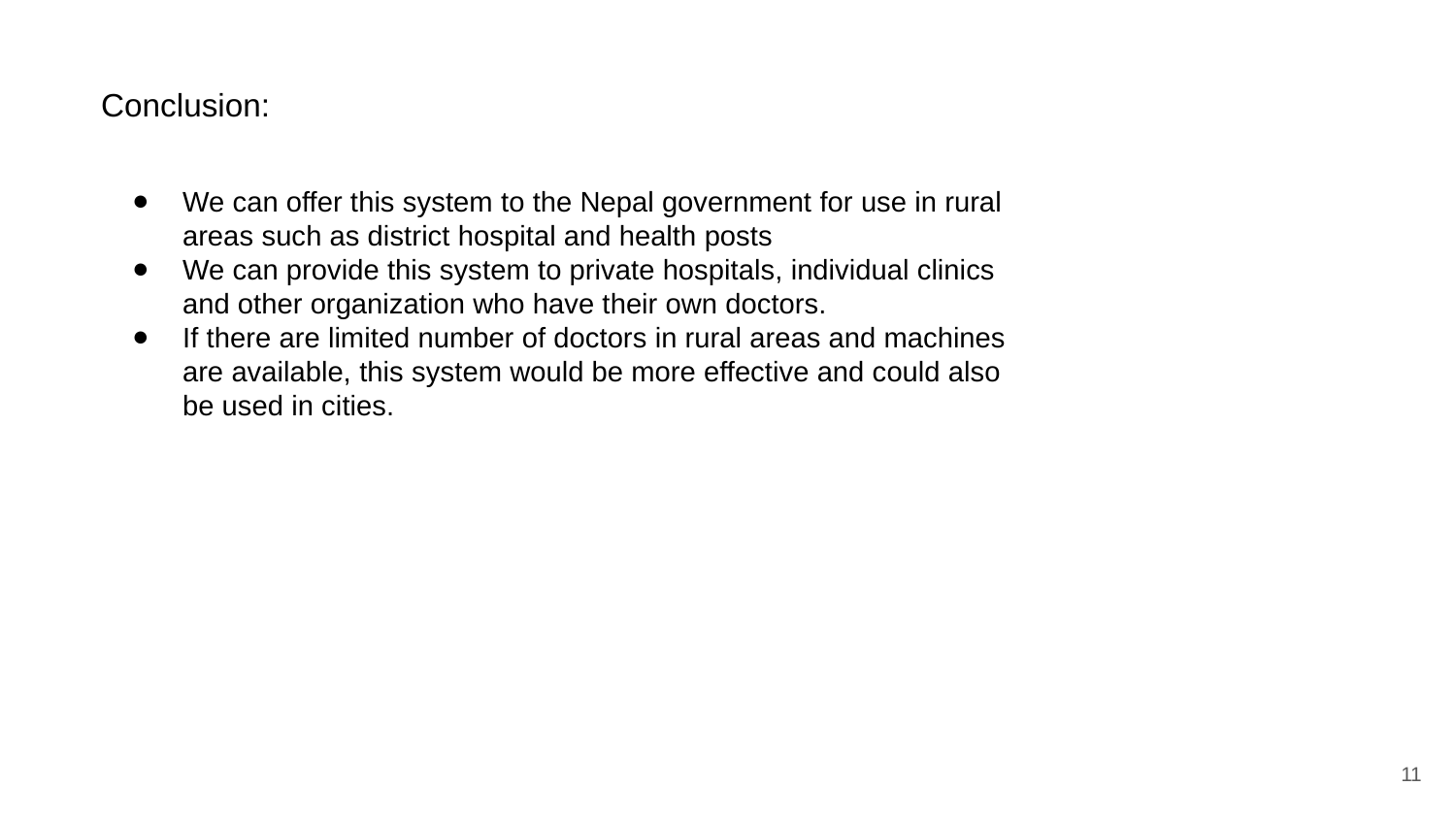

Conclusion:
We can offer this system to the Nepal government for use in rural areas such as district hospital and health posts
We can provide this system to private hospitals, individual clinics and other organization who have their own doctors.
If there are limited number of doctors in rural areas and machines are available, this system would be more effective and could also be used in cities.

11